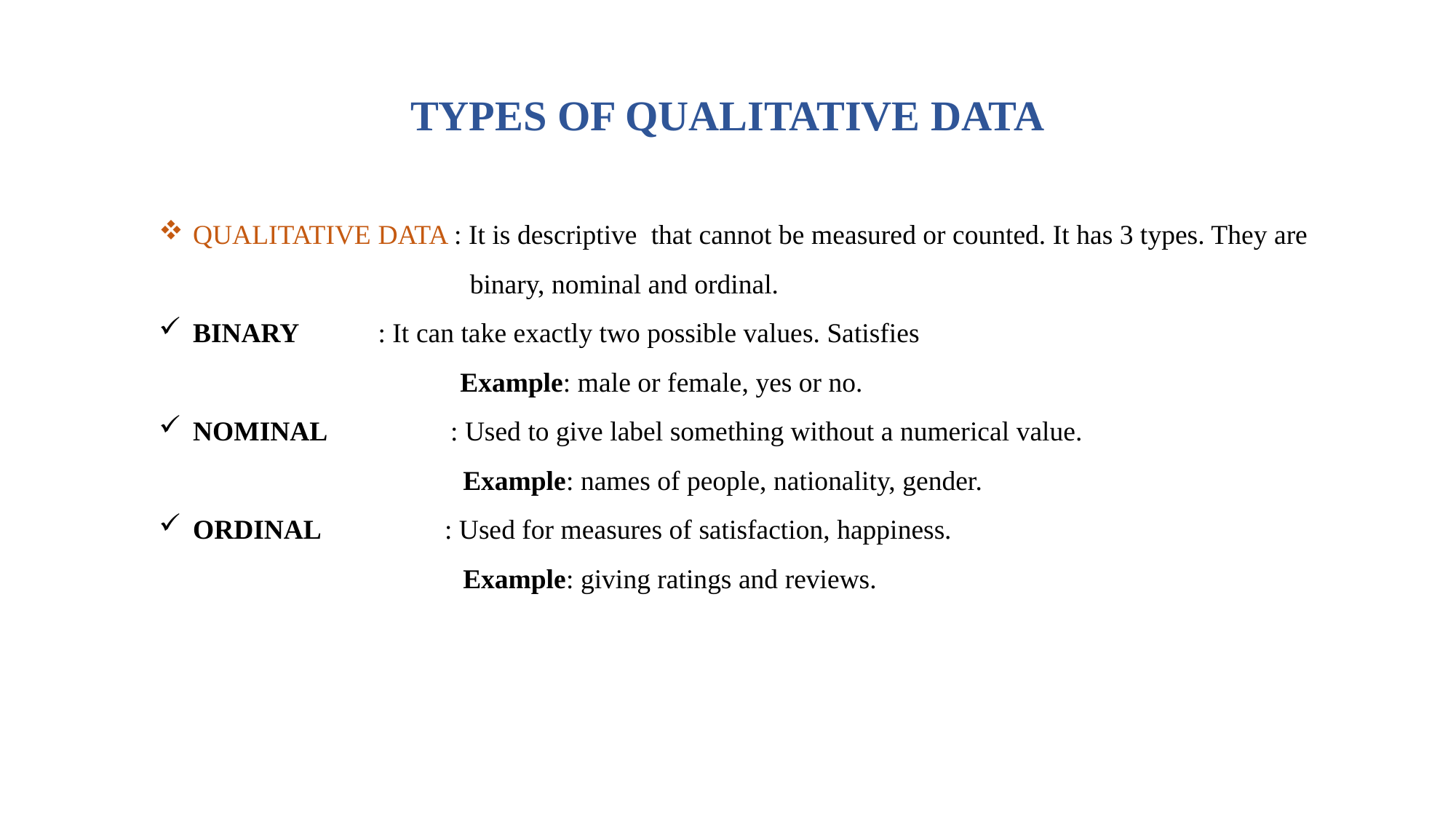

TYPES OF QUALITATIVE DATA

QUALITATIVE DATA : It is descriptive  that cannot be measured or counted. It has 3 types. They are
                                             binary, nominal and ordinal.
BINARY	           : It can take exactly two possible values. Satisfies
		            Example: male or female, yes or no.
NOMINAL                  : Used to give label something without a numerical value.
                                            Example: names of people, nationality, gender.
ORDINAL                  : Used for measures of satisfaction, happiness.
                                            Example: giving ratings and reviews.